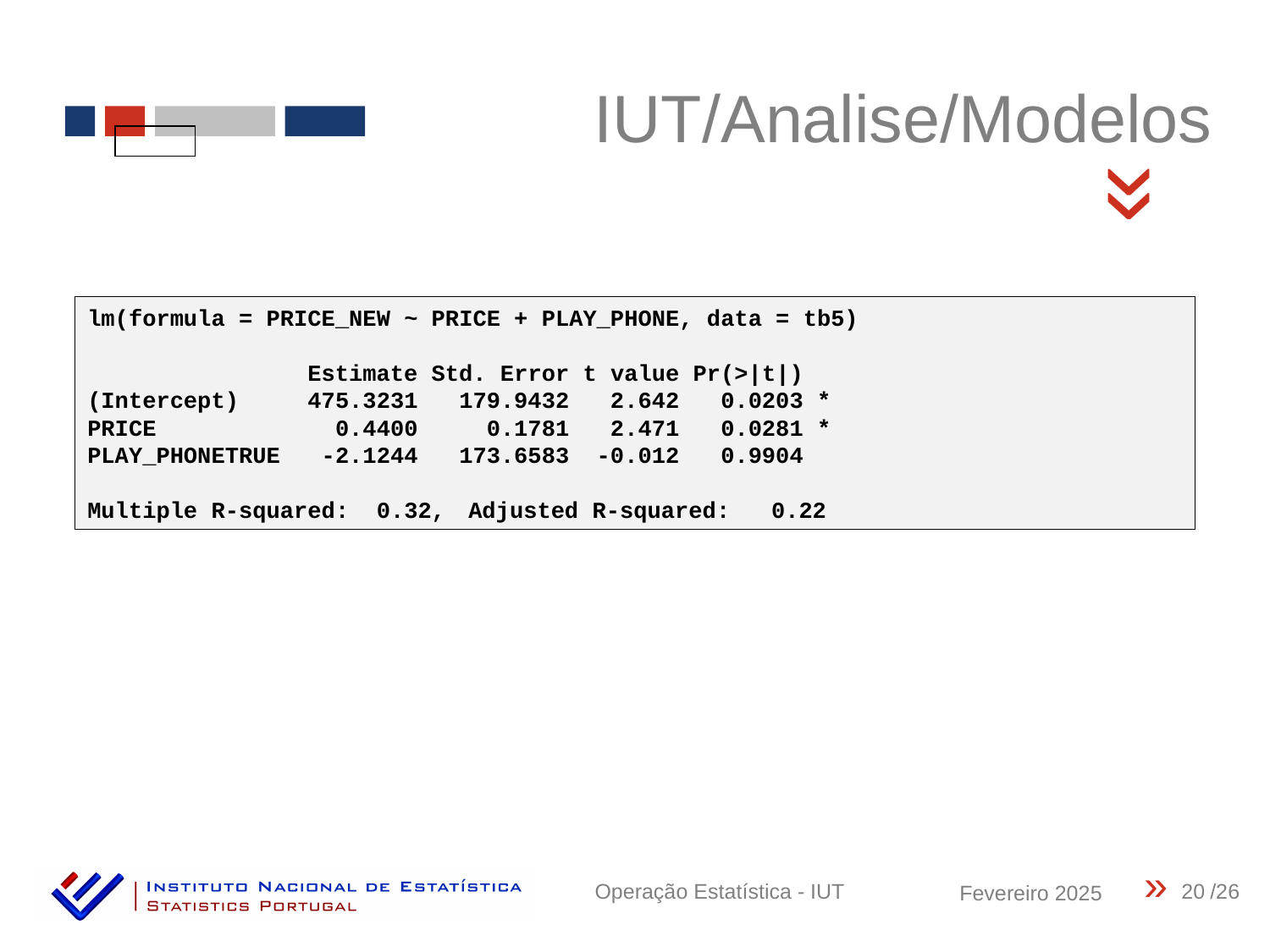

IUT/Analise/Modelos
«
lm(formula = PRICE_NEW ~ PRICE + PLAY_PHONE, data = tb5)

                Estimate Std. Error t value Pr(>|t|)
(Intercept)     475.3231   179.9432   2.642   0.0203 *
PRICE             0.4400     0.1781   2.471   0.0281 *
PLAY_PHONETRUE   -2.1244   173.6583  -0.012   0.9904

Multiple R-squared:  0.32,	Adjusted R-squared:   0.22
20